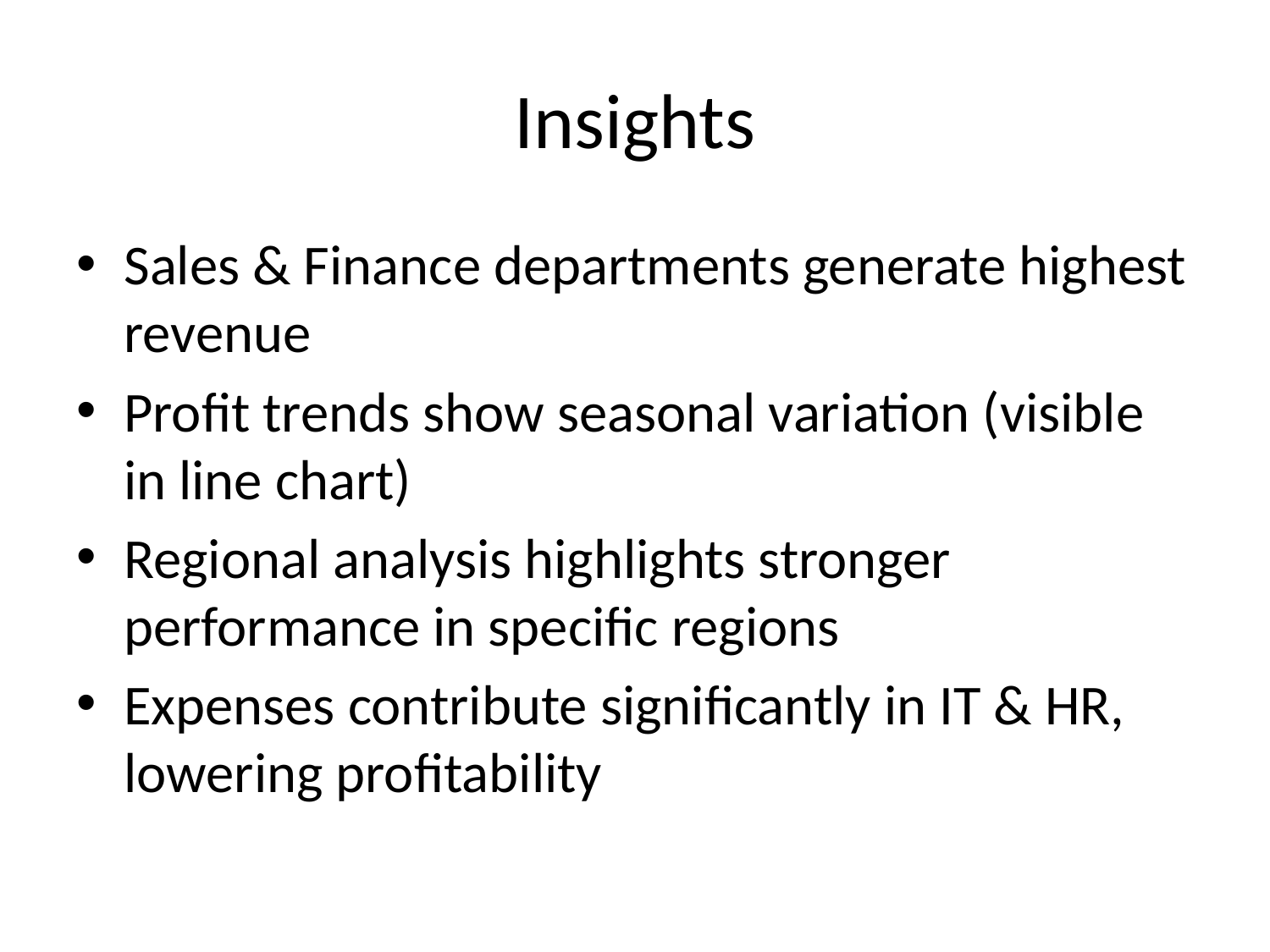

# Insights
Sales & Finance departments generate highest revenue
Profit trends show seasonal variation (visible in line chart)
Regional analysis highlights stronger performance in specific regions
Expenses contribute significantly in IT & HR, lowering profitability